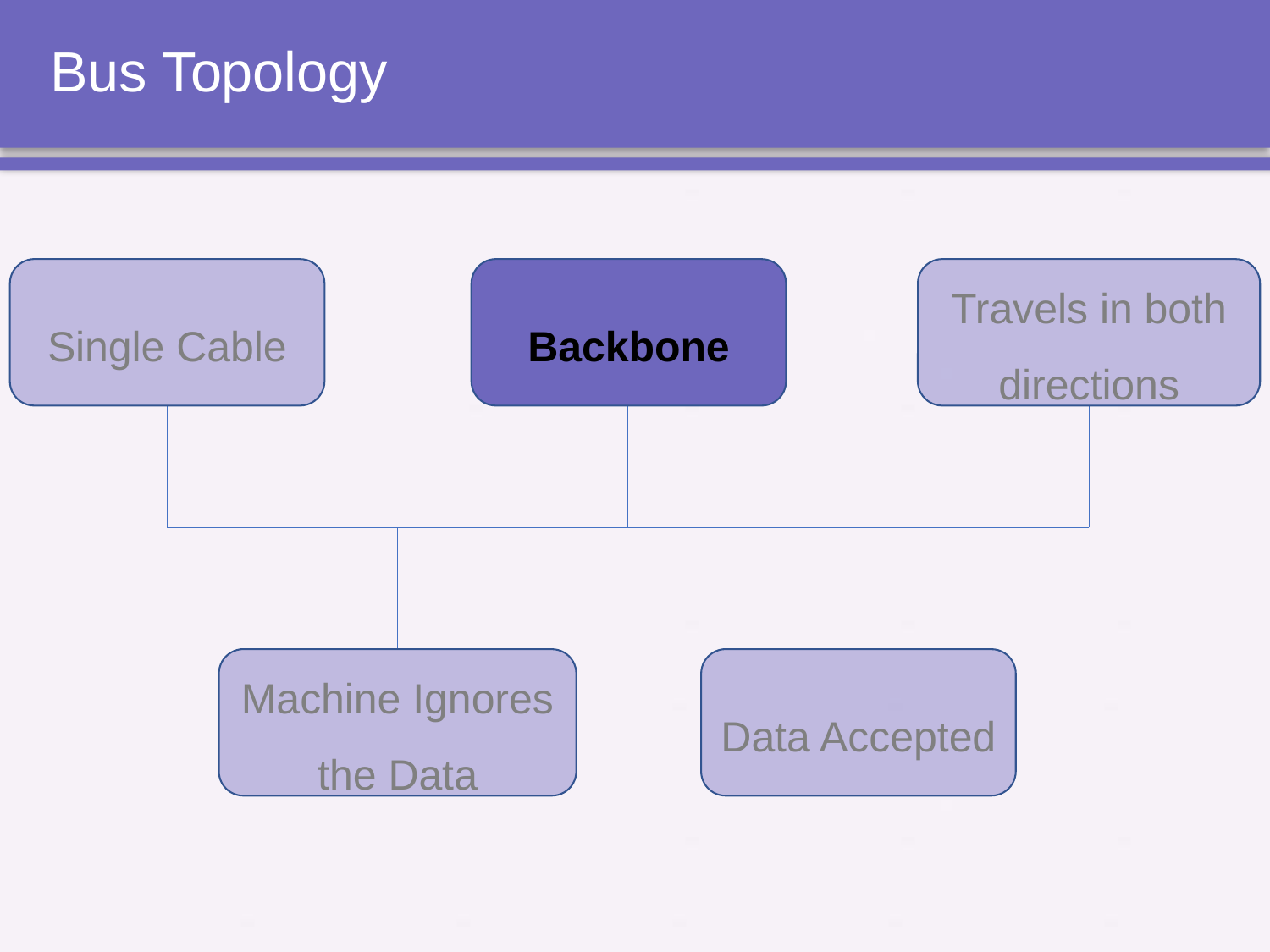

# Bus Topology
Single Cable
Backbone
Travels in both directions
Machine Ignores the Data
Data Accepted